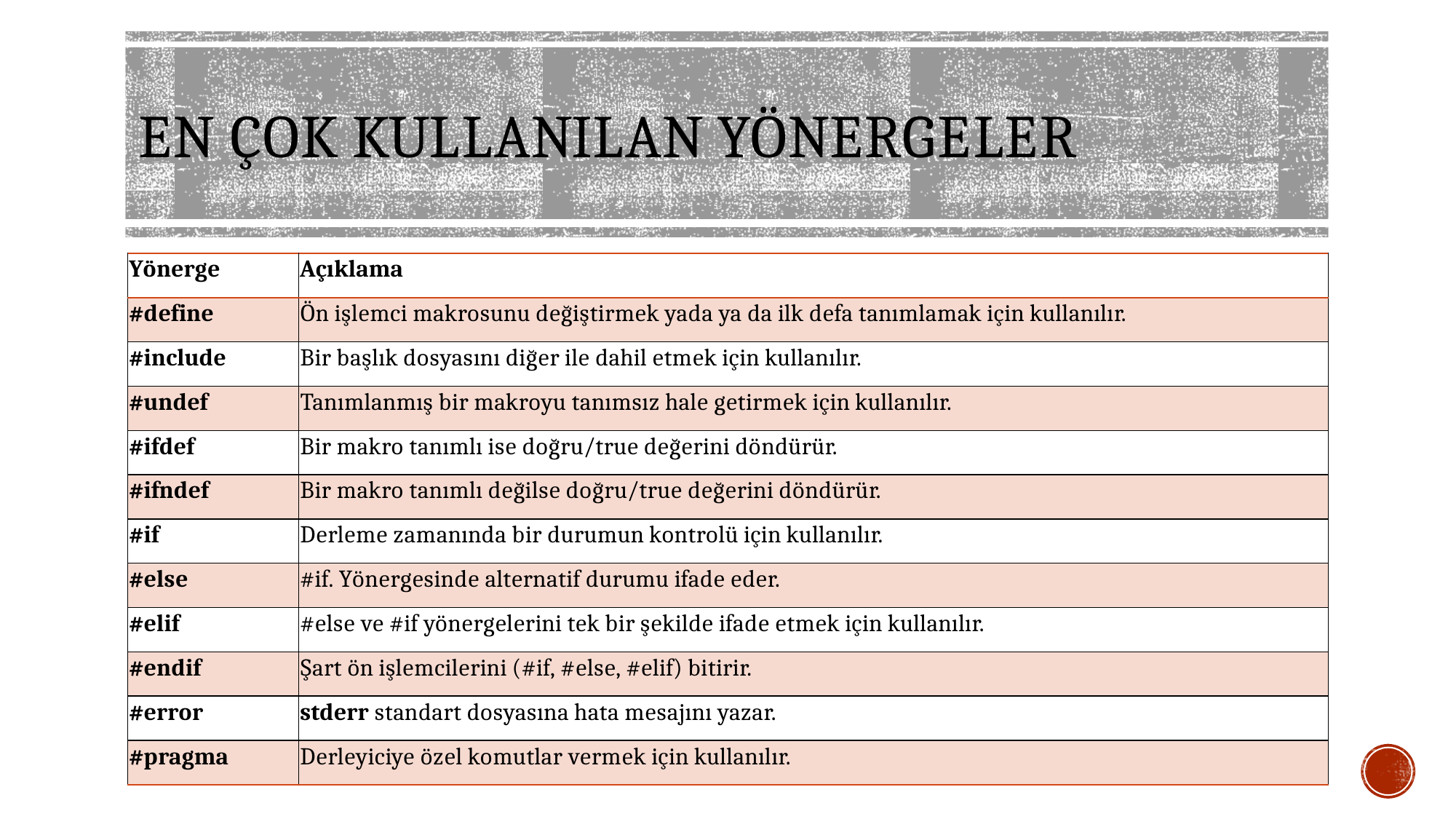

# EN ÇOK KULLANILAN YÖNERGELER
| Yönerge | Açıklama |
| --- | --- |
| #define | Ön işlemci makrosunu değiştirmek yada ya da ilk defa tanımlamak için kullanılır. |
| #include | Bir başlık dosyasını diğer ile dahil etmek için kullanılır. |
| #undef | Tanımlanmış bir makroyu tanımsız hale getirmek için kullanılır. |
| #ifdef | Bir makro tanımlı ise doğru/true değerini döndürür. |
| #ifndef | Bir makro tanımlı değilse doğru/true değerini döndürür. |
| #if | Derleme zamanında bir durumun kontrolü için kullanılır. |
| #else | #if. Yönergesinde alternatif durumu ifade eder. |
| #elif | #else ve #if yönergelerini tek bir şekilde ifade etmek için kullanılır. |
| #endif | Şart ön işlemcilerini (#if, #else, #elif) bitirir. |
| #error | stderr standart dosyasına hata mesajını yazar. |
| #pragma | Derleyiciye özel komutlar vermek için kullanılır. |